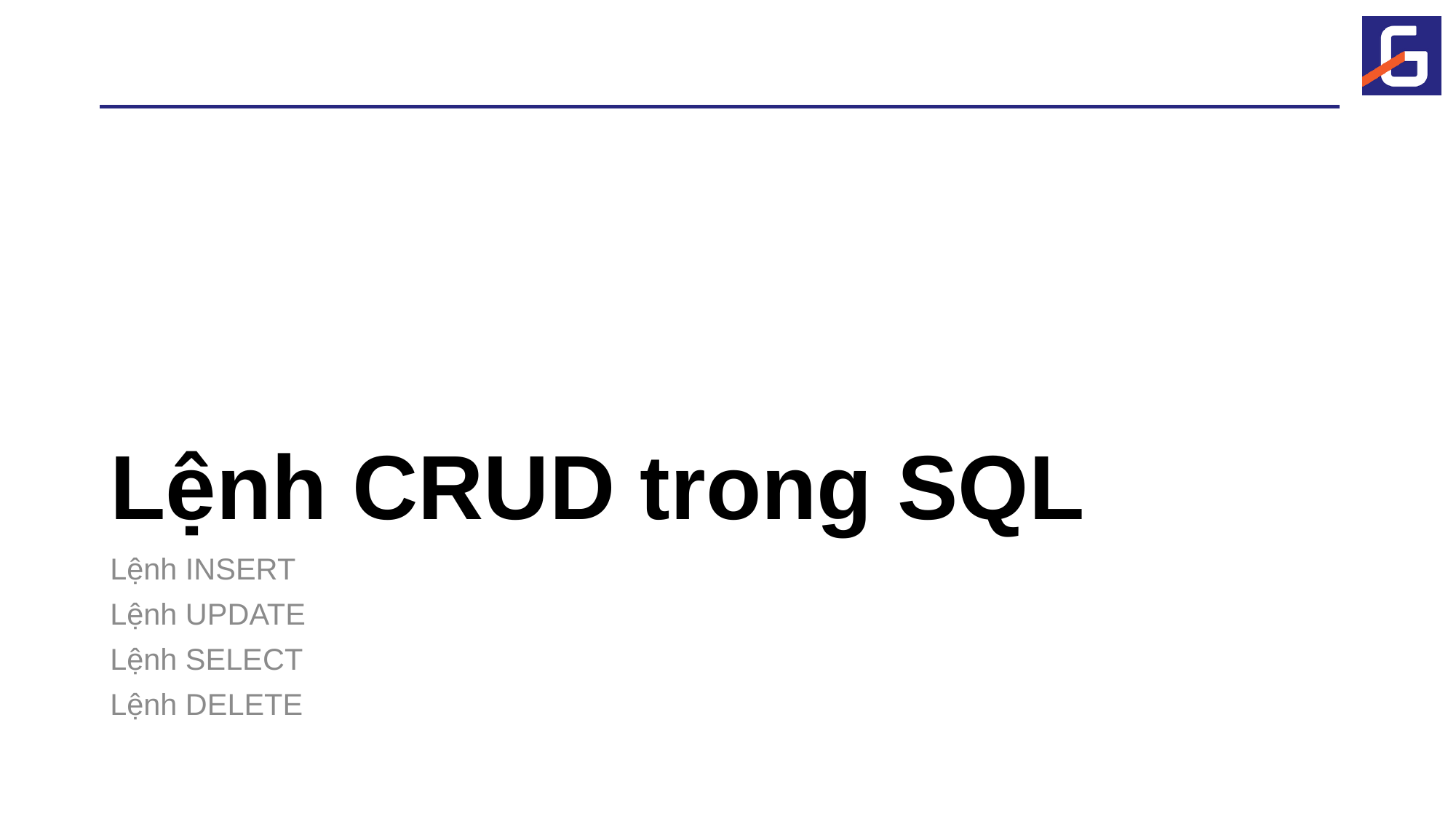

# Lệnh CRUD trong SQL
Lệnh INSERT
Lệnh UPDATE
Lệnh SELECT
Lệnh DELETE